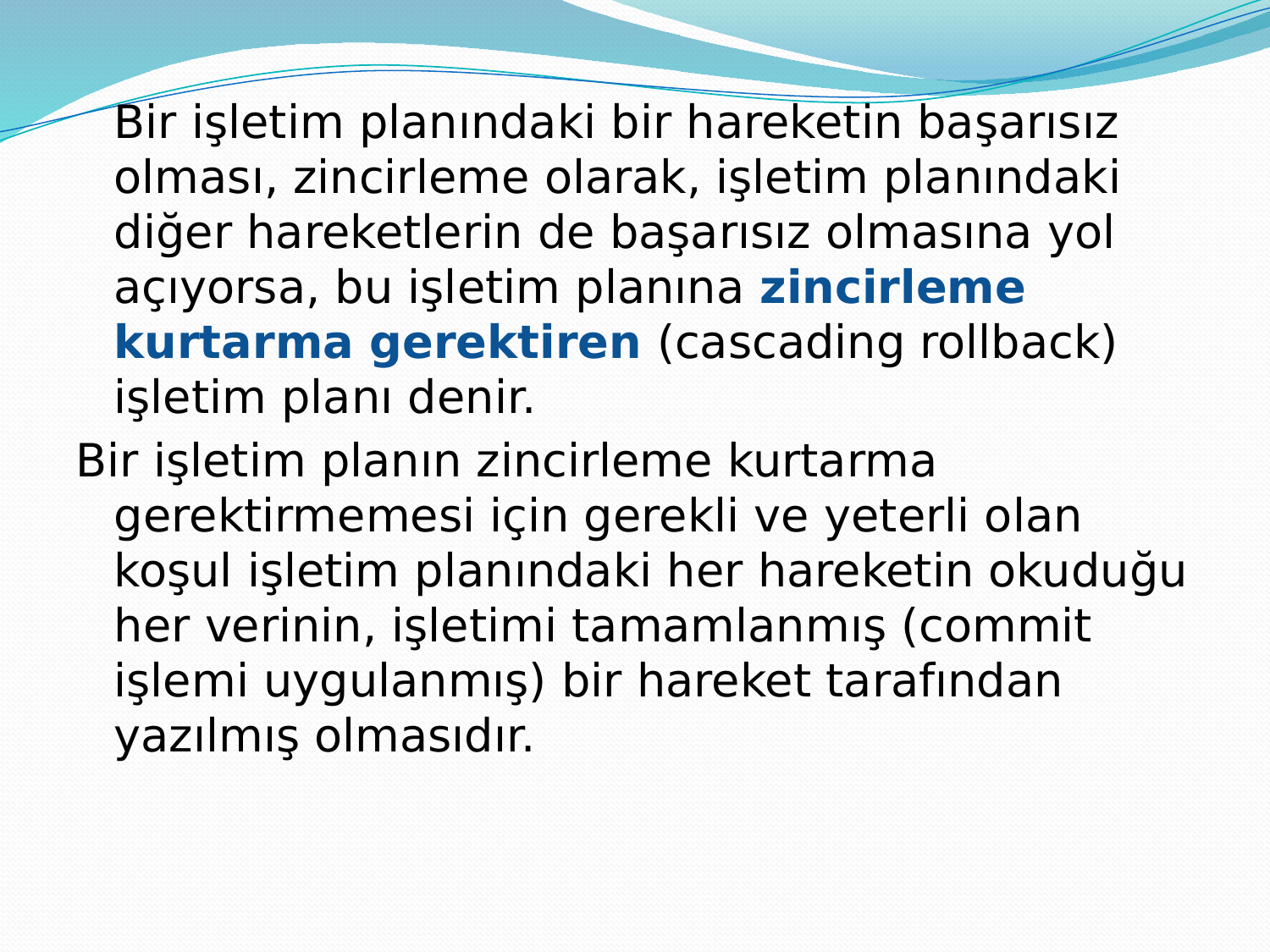

Bir işletim planındaki bir hareketin başarısız olması, zincirleme olarak, işletim planındaki diğer hareketlerin de başarısız olmasına yol açıyorsa, bu işletim planına zincirleme kurtarma gerektiren (cascading rollback) işletim planı denir.
Bir işletim planın zincirleme kurtarma gerektirmemesi için gerekli ve yeterli olan koşul işletim planındaki her hareketin okuduğu her verinin, işletimi tamamlanmış (commit işlemi uygulanmış) bir hareket tarafından yazılmış olmasıdır.